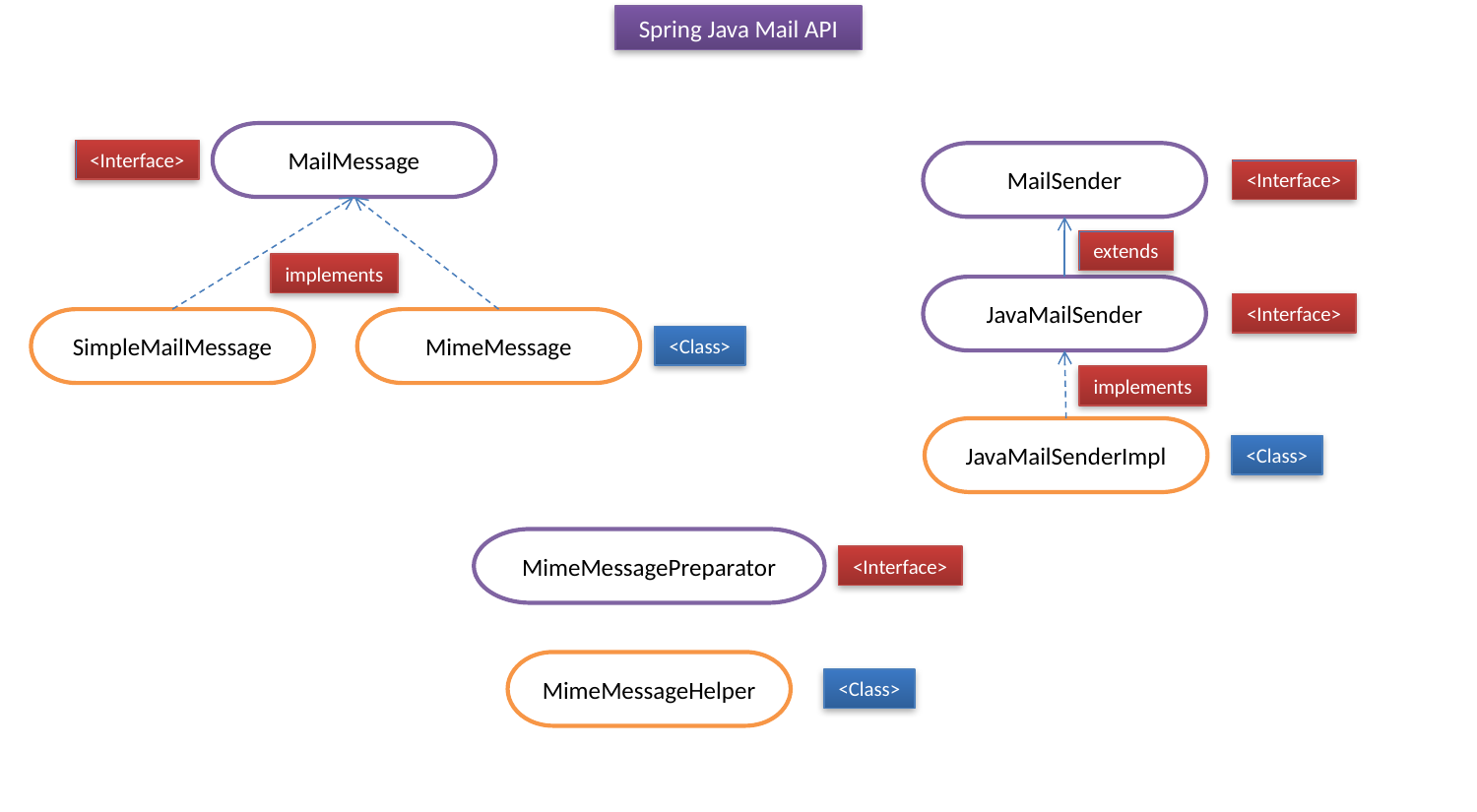

Spring Java Mail API

MailMessage
<Interface>
MailSender
<Interface>
extends
implements
JavaMailSender
<Interface>
SimpleMailMessage
MimeMessage
<Class>
implements
JavaMailSenderImpl
<Class>
MimeMessagePreparator
<Interface>
MimeMessageHelper
<Class>